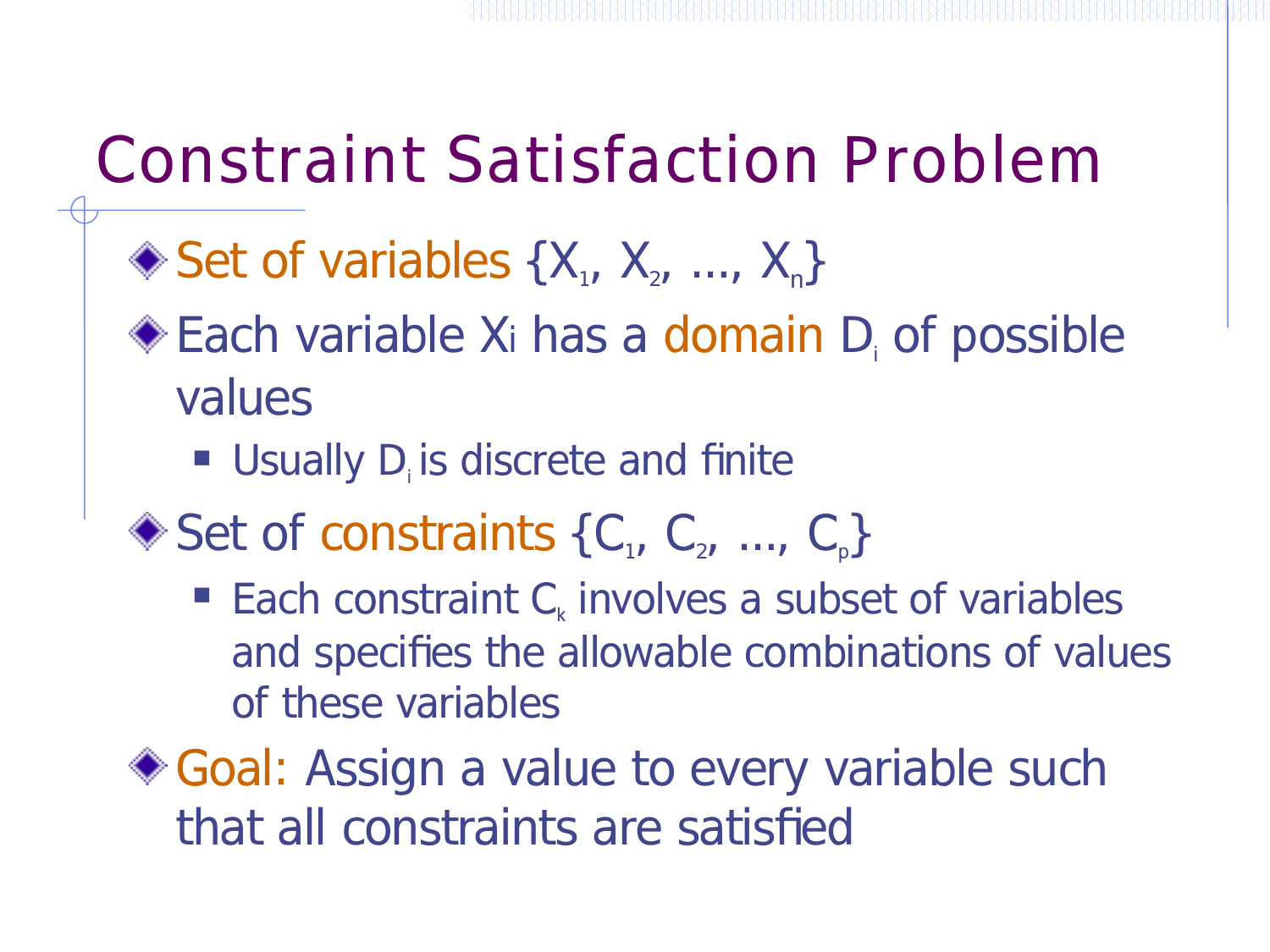

# Constraint Satisfaction Problem
Set of variables {X1, X2, …, Xn}
Each variable Xi has a domain Di of possible values
Usually Di is discrete and finite
Set of constraints {C1, C2, …, Cp}
Each constraint Ck involves a subset of variables and specifies the allowable combinations of values of these variables
Goal: Assign a value to every variable such that all constraints are satisfied